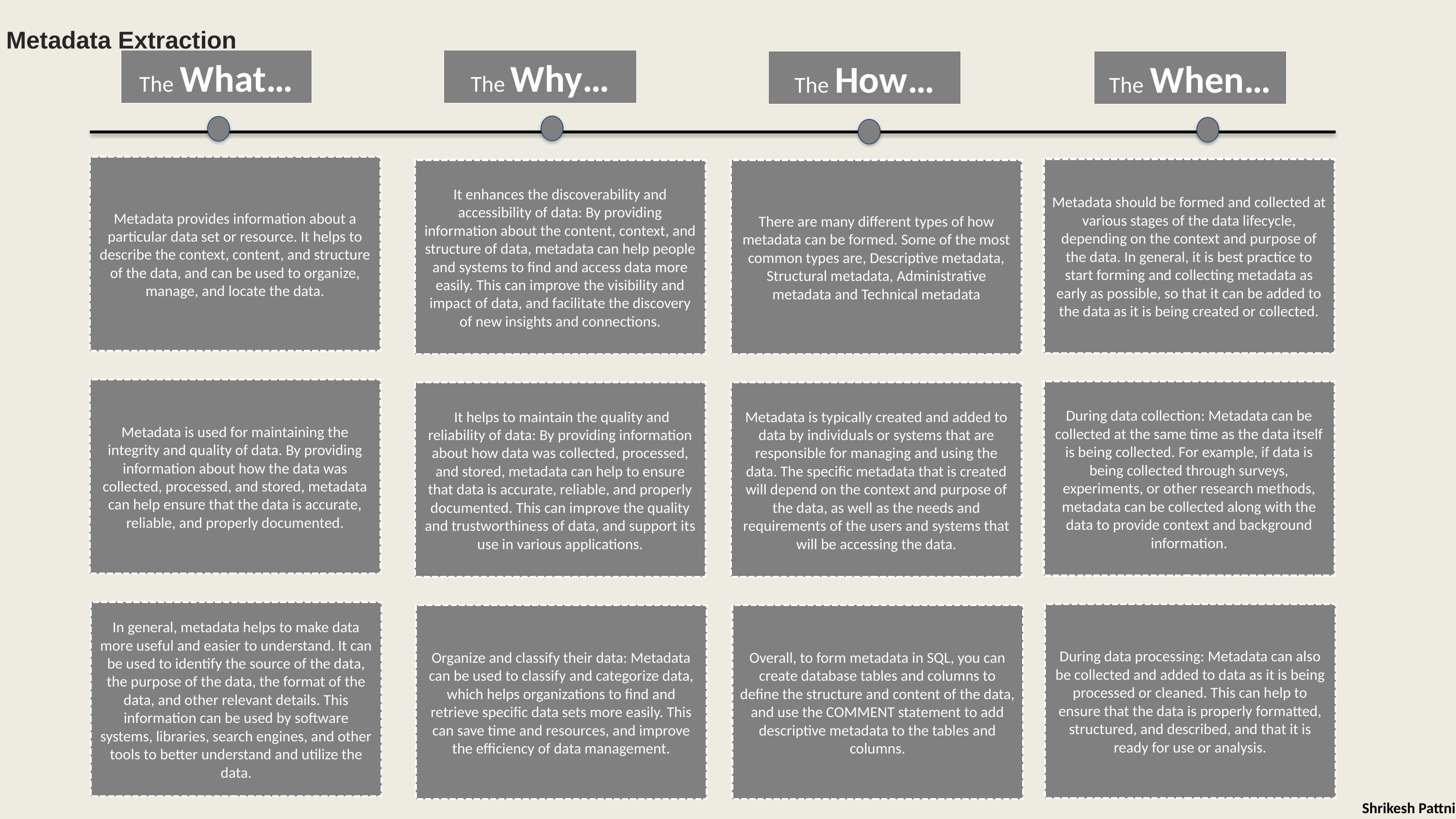

Metadata Extraction
The What…
The Why…
The How…
The When…

Metadata provides information about a particular data set or resource. It helps to describe the context, content, and structure of the data, and can be used to organize, manage, and locate the data.
Metadata should be formed and collected at various stages of the data lifecycle, depending on the context and purpose of the data. In general, it is best practice to start forming and collecting metadata as early as possible, so that it can be added to the data as it is being created or collected.
It enhances the discoverability and accessibility of data: By providing information about the content, context, and structure of data, metadata can help people and systems to find and access data more easily. This can improve the visibility and impact of data, and facilitate the discovery of new insights and connections.
There are many different types of how metadata can be formed. Some of the most common types are, Descriptive metadata, Structural metadata, Administrative metadata and Technical metadata
Metadata is used for maintaining the integrity and quality of data. By providing information about how the data was collected, processed, and stored, metadata can help ensure that the data is accurate, reliable, and properly documented.
During data collection: Metadata can be collected at the same time as the data itself is being collected. For example, if data is being collected through surveys, experiments, or other research methods, metadata can be collected along with the data to provide context and background information.
 It helps to maintain the quality and reliability of data: By providing information about how data was collected, processed, and stored, metadata can help to ensure that data is accurate, reliable, and properly documented. This can improve the quality and trustworthiness of data, and support its use in various applications.
Metadata is typically created and added to data by individuals or systems that are responsible for managing and using the data. The specific metadata that is created will depend on the context and purpose of the data, as well as the needs and requirements of the users and systems that will be accessing the data.
In general, metadata helps to make data more useful and easier to understand. It can be used to identify the source of the data, the purpose of the data, the format of the data, and other relevant details. This information can be used by software systems, libraries, search engines, and other tools to better understand and utilize the data.
During data processing: Metadata can also be collected and added to data as it is being processed or cleaned. This can help to ensure that the data is properly formatted, structured, and described, and that it is ready for use or analysis.
Organize and classify their data: Metadata can be used to classify and categorize data, which helps organizations to find and retrieve specific data sets more easily. This can save time and resources, and improve the efficiency of data management.
Overall, to form metadata in SQL, you can create database tables and columns to define the structure and content of the data, and use the COMMENT statement to add descriptive metadata to the tables and columns.
Shrikesh Pattni